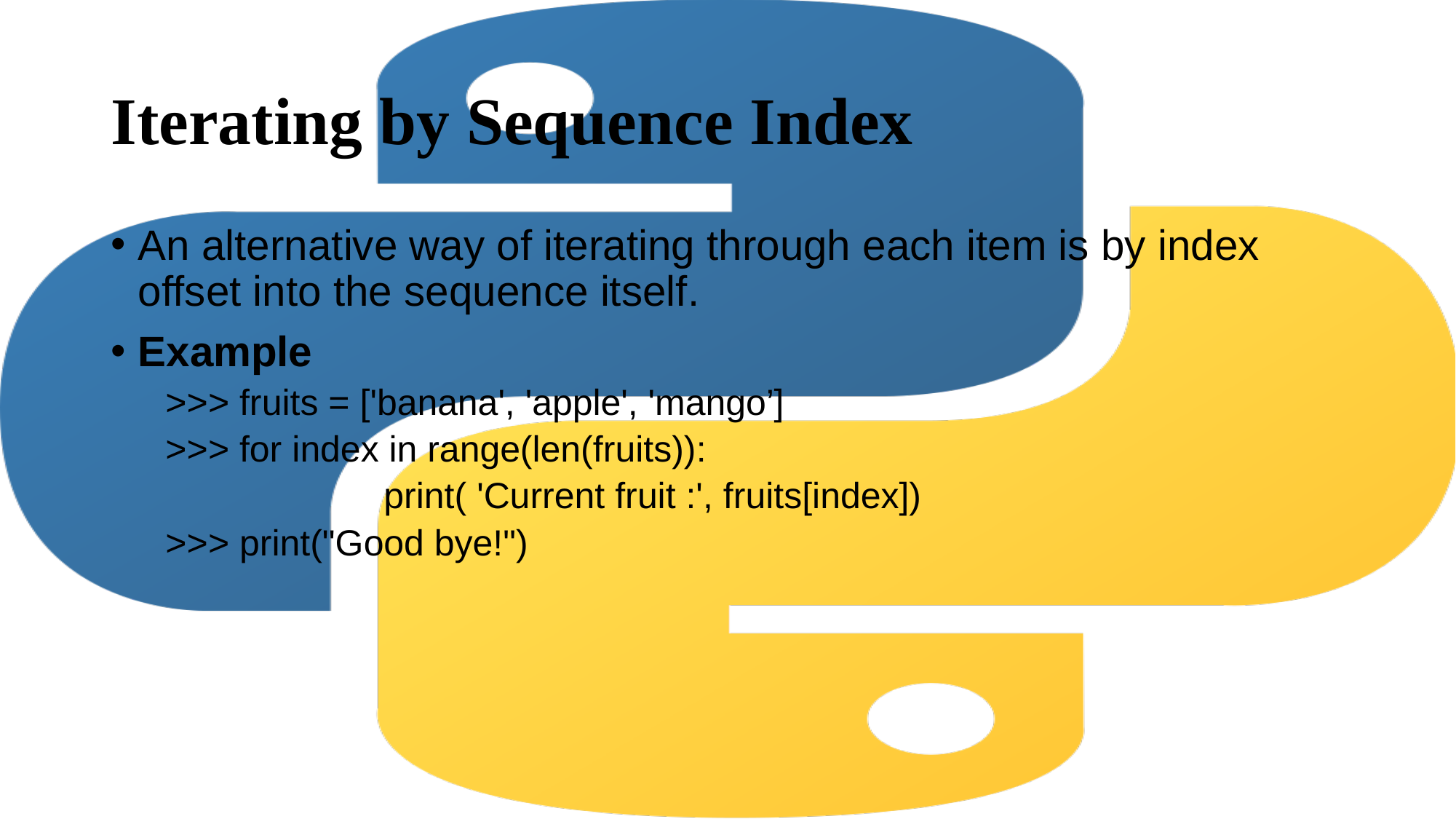

# Iterating by Sequence Index
An alternative way of iterating through each item is by index offset into the sequence itself.
Example
>>> fruits = ['banana', 'apple', 'mango’]
>>> for index in range(len(fruits)):
     		print( 'Current fruit :', fruits[index])
>>> print("Good bye!")